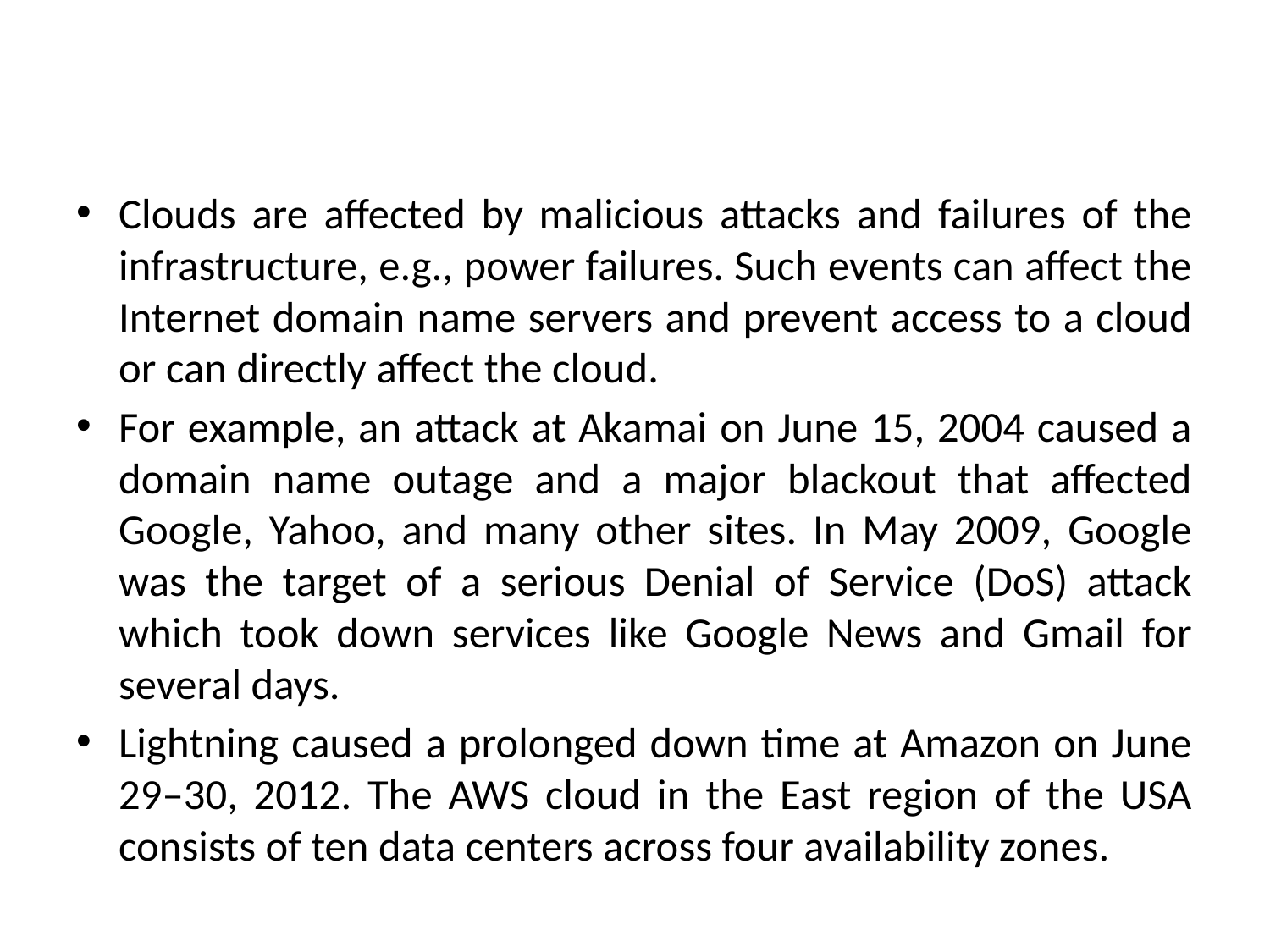

#
Clouds are affected by malicious attacks and failures of the infrastructure, e.g., power failures. Such events can affect the Internet domain name servers and prevent access to a cloud or can directly affect the cloud.
For example, an attack at Akamai on June 15, 2004 caused a domain name outage and a major blackout that affected Google, Yahoo, and many other sites. In May 2009, Google was the target of a serious Denial of Service (DoS) attack which took down services like Google News and Gmail for several days.
Lightning caused a prolonged down time at Amazon on June 29–30, 2012. The AWS cloud in the East region of the USA consists of ten data centers across four availability zones.